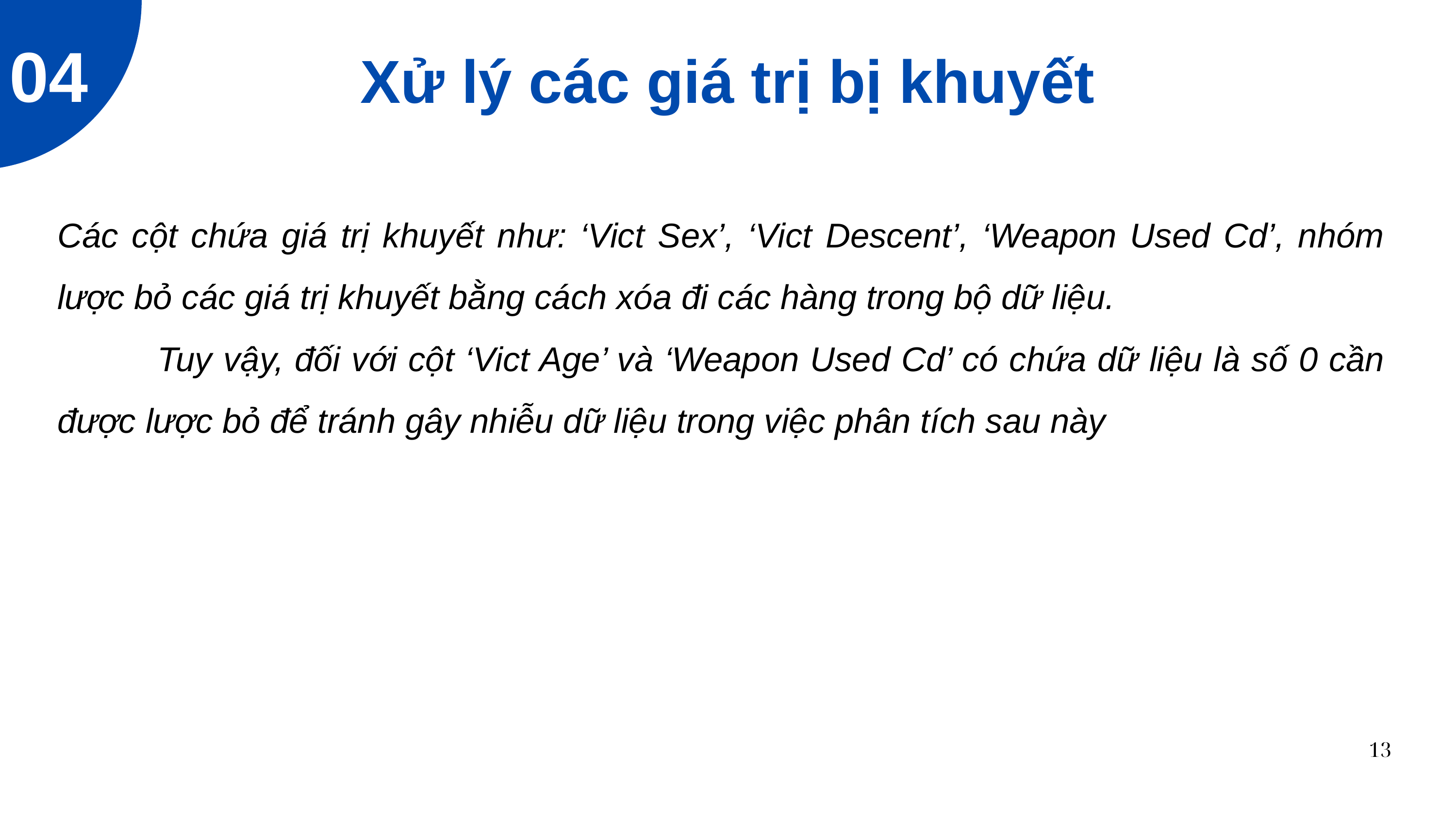

04
Xử lý các giá trị bị khuyết
Các cột chứa giá trị khuyết như: ‘Vict Sex’, ‘Vict Descent’, ‘Weapon Used Cd’, nhóm lược bỏ các giá trị khuyết bằng cách xóa đi các hàng trong bộ dữ liệu.
         Tuy vậy, đối với cột ‘Vict Age’ và ‘Weapon Used Cd’ có chứa dữ liệu là số 0 cần được lược bỏ để tránh gây nhiễu dữ liệu trong việc phân tích sau này

13